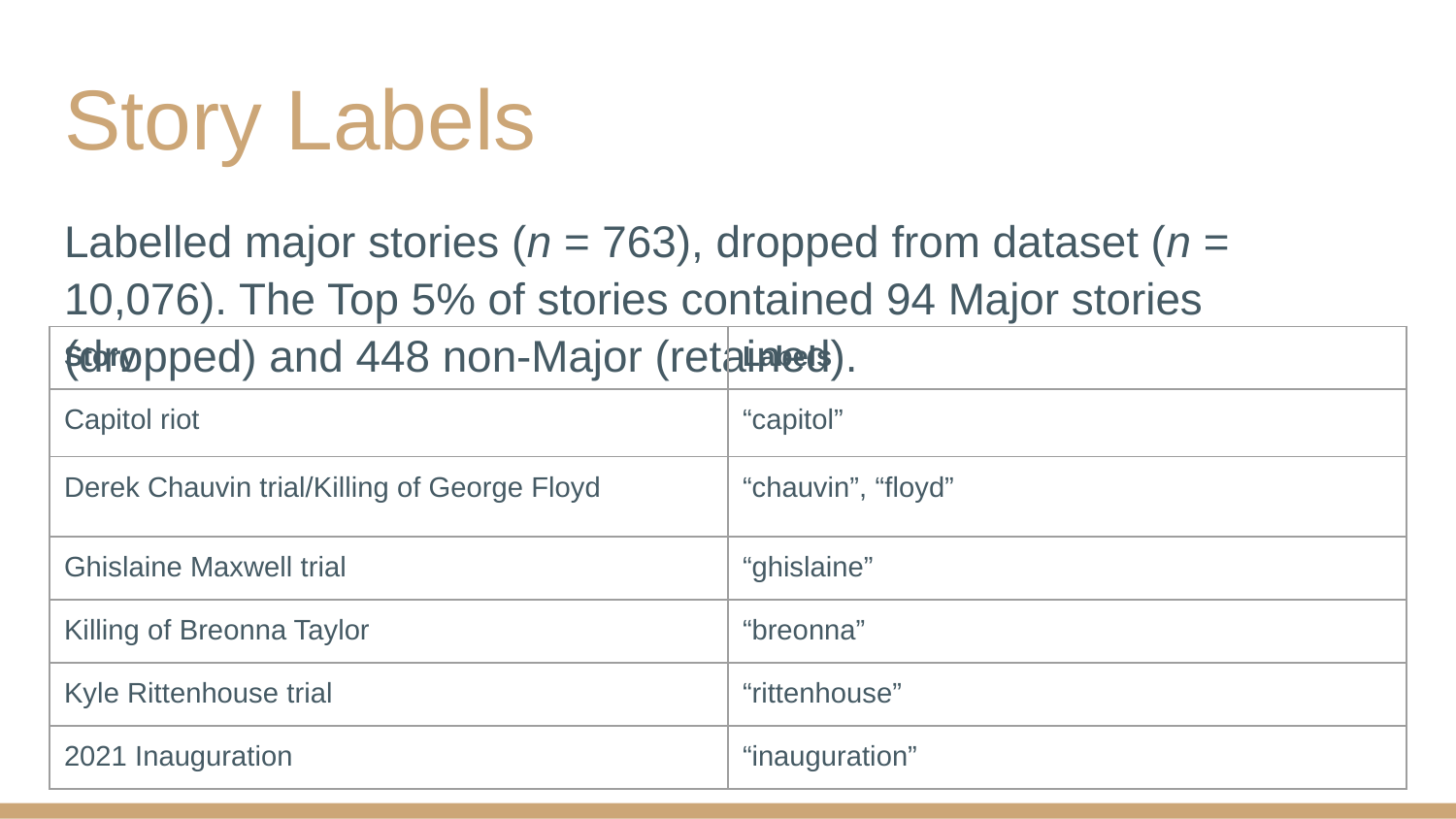

# Story Labels
Labelled major stories (n = 763), dropped from dataset (n = 10,076). The Top 5% of stories contained 94 Major stories (dropped) and 448 non-Major (retained).
| Story | Labels |
| --- | --- |
| Capitol riot | “capitol” |
| Derek Chauvin trial/Killing of George Floyd | “chauvin”, “floyd” |
| Ghislaine Maxwell trial | “ghislaine” |
| Killing of Breonna Taylor | “breonna” |
| Kyle Rittenhouse trial | “rittenhouse” |
| 2021 Inauguration | “inauguration” |